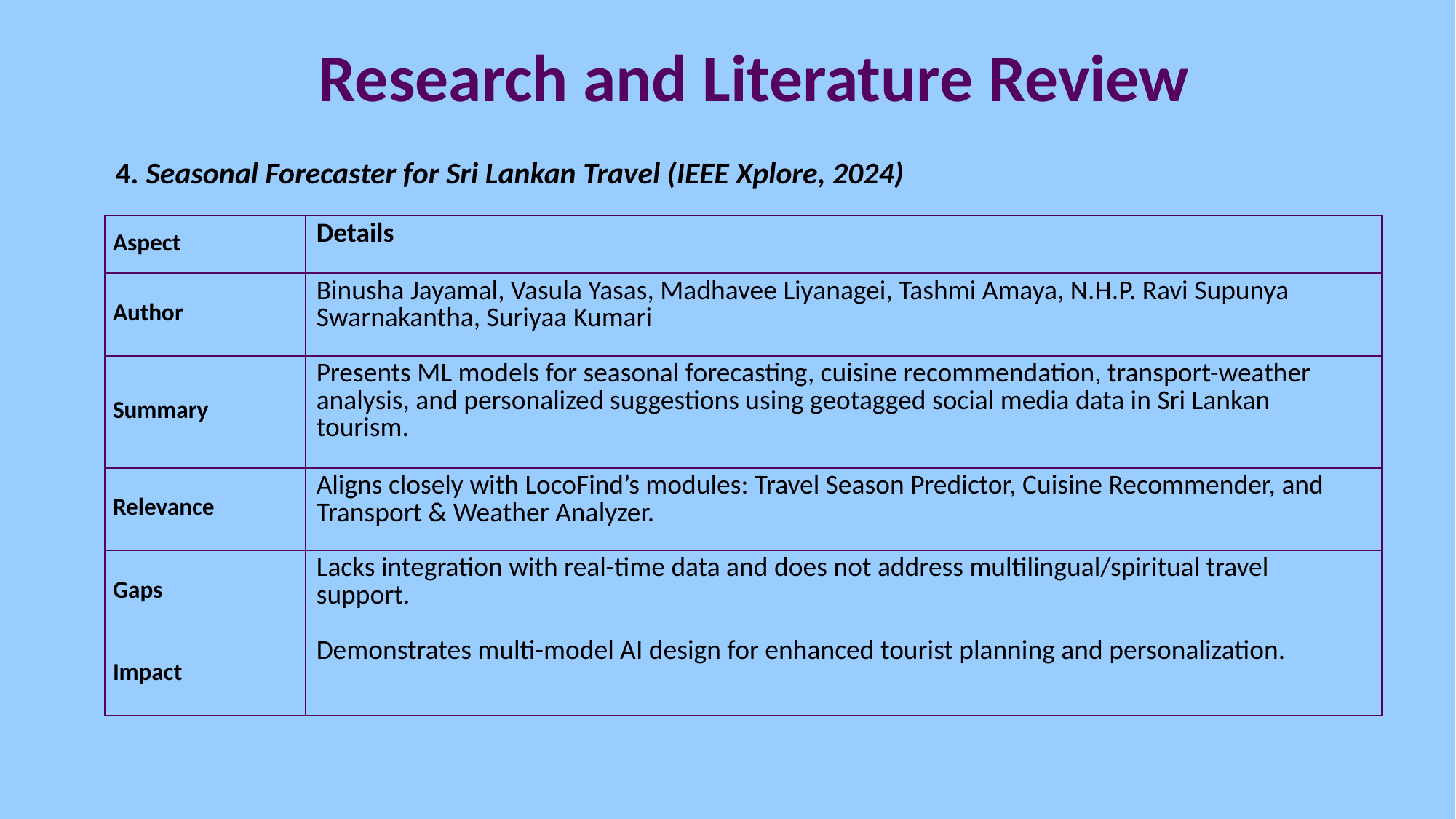

Research and Literature Review
4. Seasonal Forecaster for Sri Lankan Travel (IEEE Xplore, 2024)

| Aspect | Details |
| --- | --- |
| Author | Binusha Jayamal, Vasula Yasas, Madhavee Liyanagei, Tashmi Amaya, N.H.P. Ravi Supunya Swarnakantha, Suriyaa Kumari |
| Summary | Presents ML models for seasonal forecasting, cuisine recommendation, transport-weather analysis, and personalized suggestions using geotagged social media data in Sri Lankan tourism. |
| Relevance | Aligns closely with LocoFind’s modules: Travel Season Predictor, Cuisine Recommender, and Transport & Weather Analyzer. |
| Gaps | Lacks integration with real-time data and does not address multilingual/spiritual travel support. |
| Impact | Demonstrates multi-model AI design for enhanced tourist planning and personalization. |